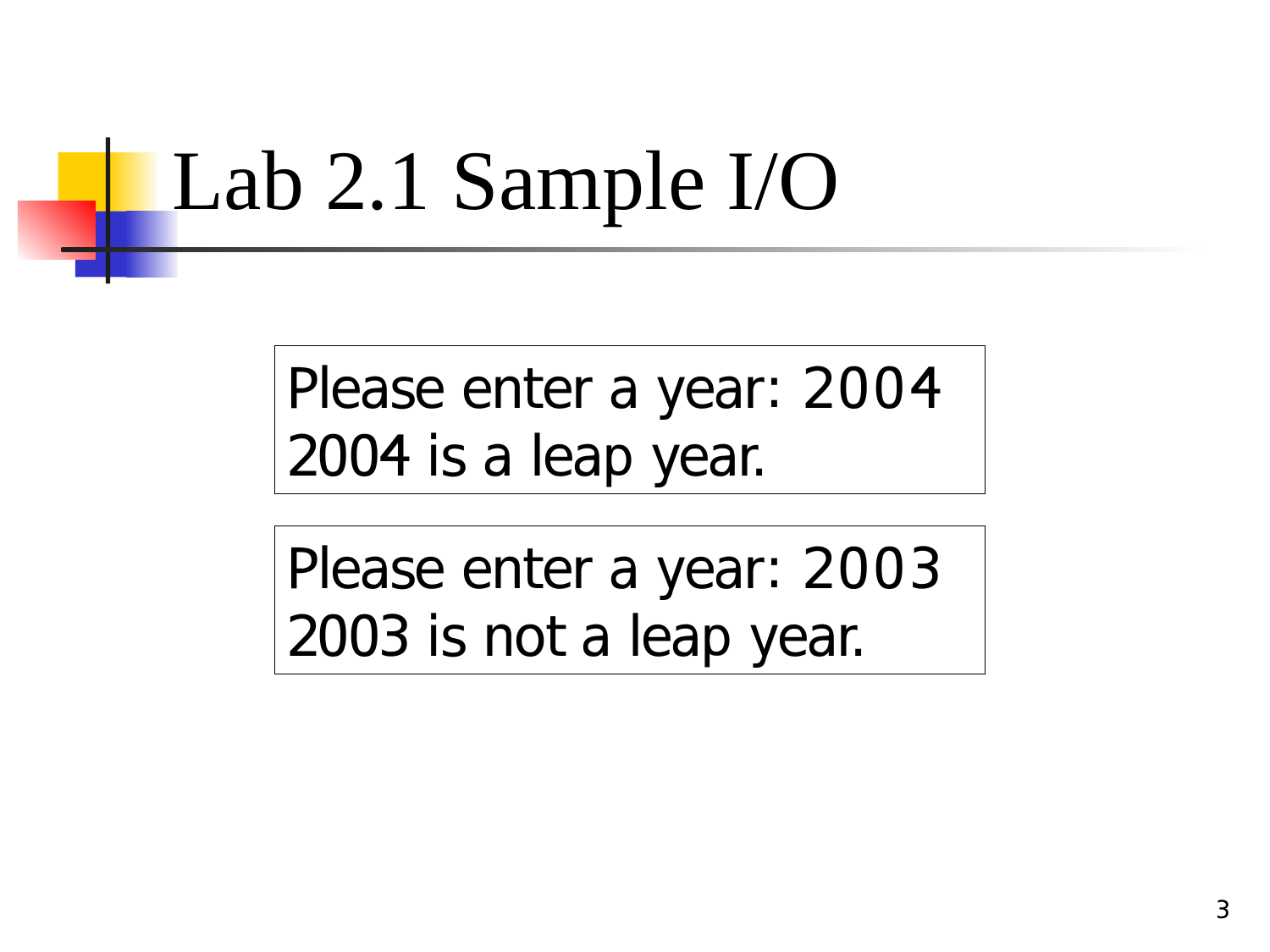

# Lab 2.1 Sample I/O
Please enter a year: 2004
2004 is a leap year.
Please enter a year: 2003
2003 is not a leap year.
3